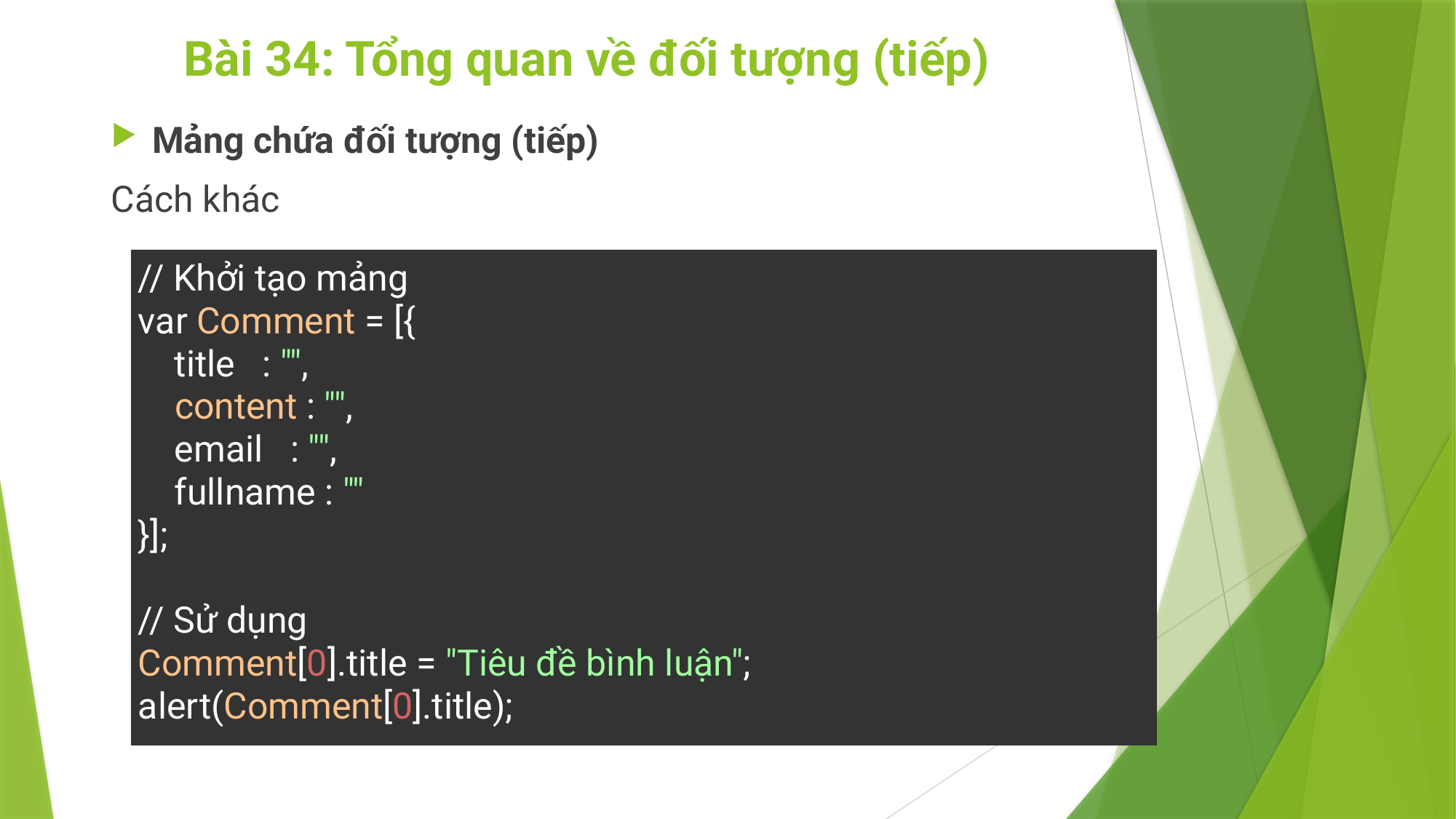

# Bài 34: Tổng quan về đối tượng (tiếp)
Mảng chứa đối tượng (tiếp)
Cách khác
| // Khởi tạo mảng var Comment = [{     title   : "",     content : "",     email   : "",     fullname : "" }]; // Sử dụng Comment[0].title = "Tiêu đề bình luận"; alert(Comment[0].title); |
| --- |